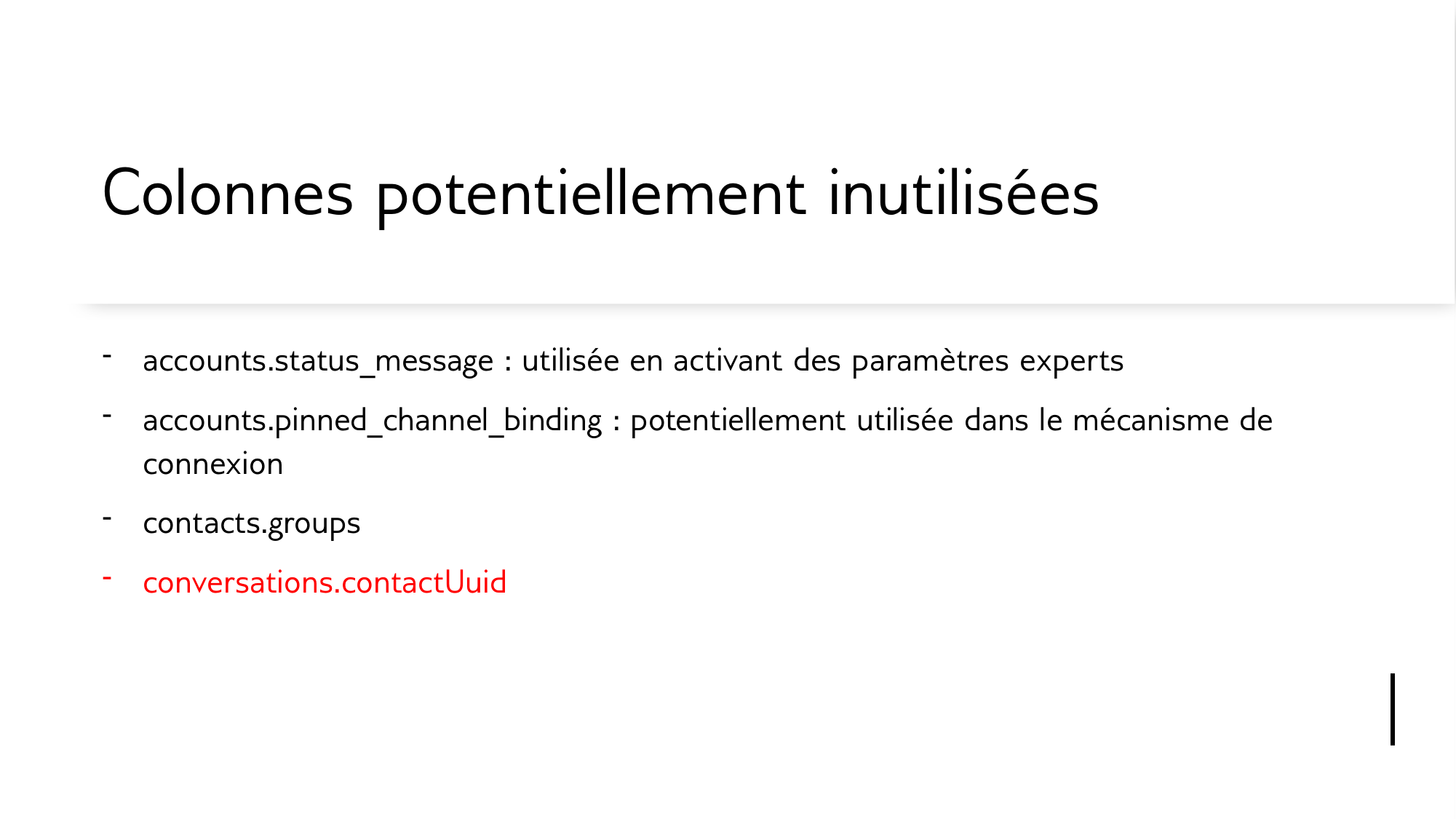

# Colonnes potentiellement inutilisées
accounts.status_message : utilisée en activant des paramètres experts
accounts.pinned_channel_binding : potentiellement utilisée dans le mécanisme de connexion
contacts.groups
conversations.contactUuid